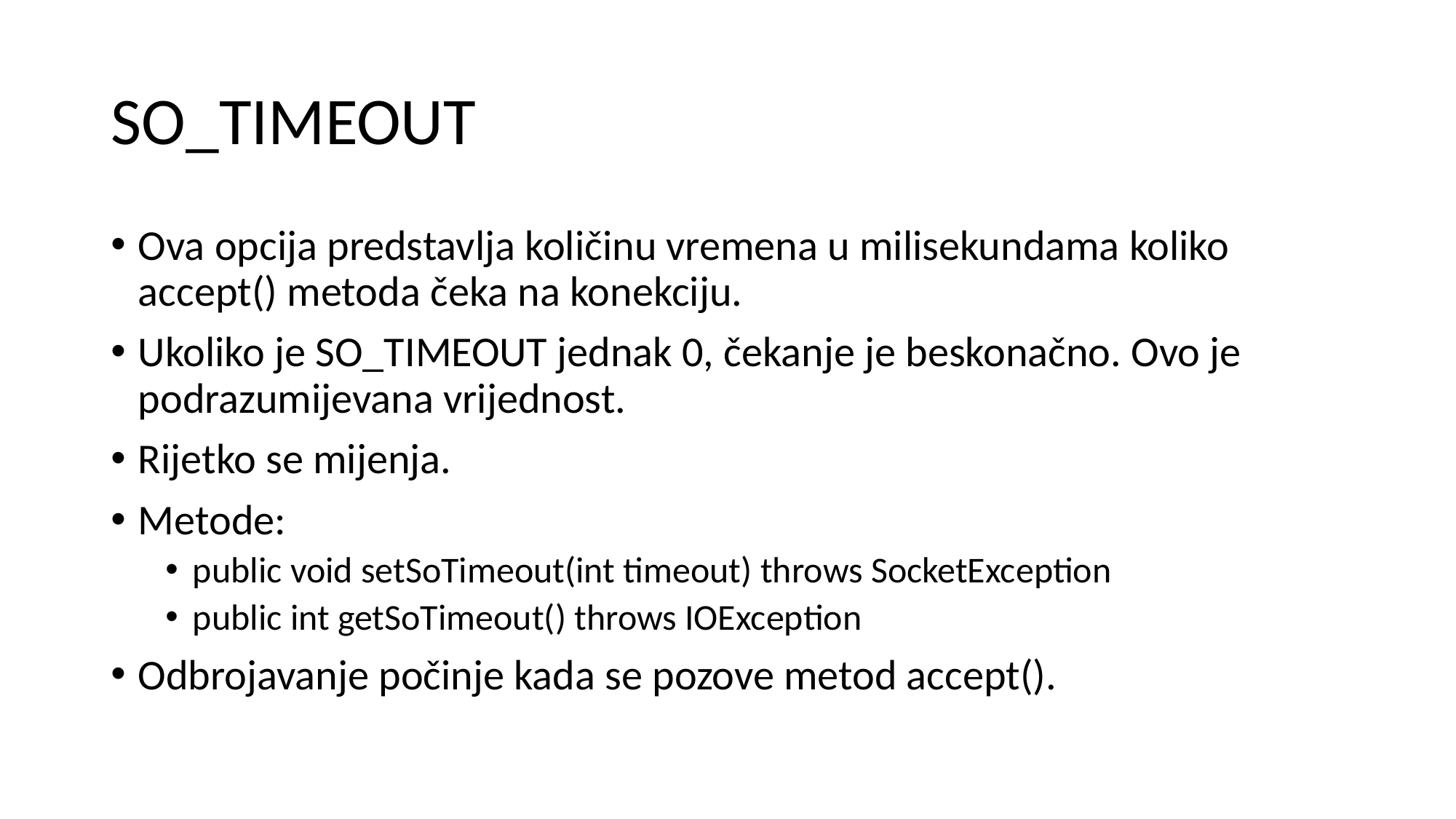

# SO_TIMEOUT
Ova opcija predstavlja količinu vremena u milisekundama koliko accept() metoda čeka na konekciju.
Ukoliko je SO_TIMEOUT jednak 0, čekanje je beskonačno. Ovo je podrazumijevana vrijednost.
Rijetko se mijenja.
Metode:
public void setSoTimeout(int timeout) throws SocketException
public int getSoTimeout() throws IOException
Odbrojavanje počinje kada se pozove metod accept().